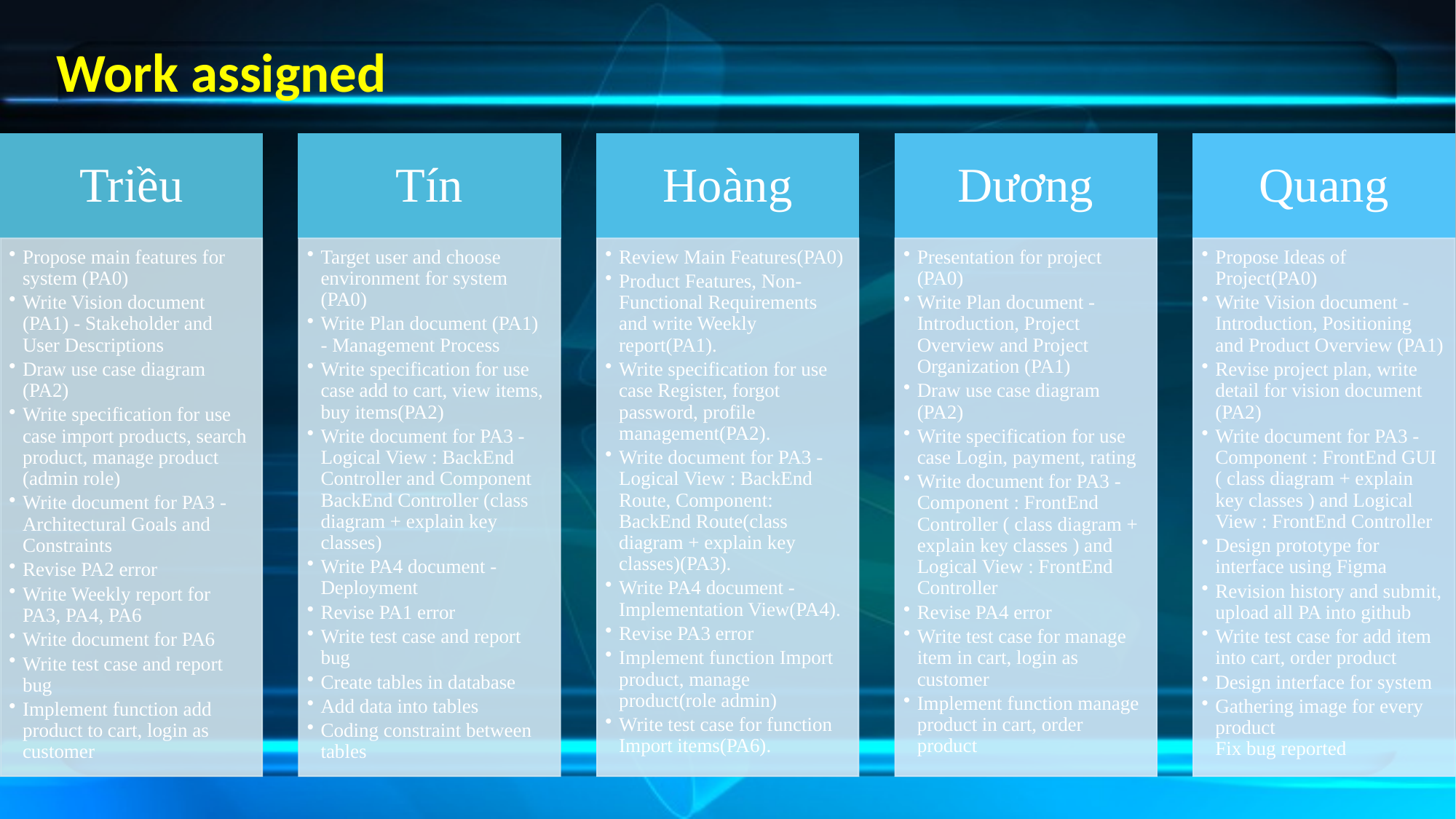

# Work assigned
Triều
Propose main features for system (PA0)
Write Vision document (PA1) - Stakeholder and User Descriptions
Draw use case diagram (PA2)
Write specification for use case import products, search product, manage product (admin role)
Write document for PA3 - Architectural Goals and Constraints
Revise PA2 error
Write Weekly report for PA3, PA4, PA6
Write document for PA6
Write test case and report bug
Implement function add product to cart, login as customer
Tín
Target user and choose environment for system (PA0)
Write Plan document (PA1) - Management Process
Write specification for use case add to cart, view items, buy items(PA2)
Write document for PA3 - Logical View : BackEnd Controller and Component BackEnd Controller (class diagram + explain key classes)
Write PA4 document - Deployment
Revise PA1 error
Write test case and report bug
Create tables in database
Add data into tables
Coding constraint between tables
Hoàng
Review Main Features(PA0)
Product Features, Non-Functional Requirements and write Weekly report(PA1).
Write specification for use case Register, forgot password, profile management(PA2).
Write document for PA3 - Logical View : BackEnd Route, Component: BackEnd Route(class diagram + explain key classes)(PA3).
Write PA4 document - Implementation View(PA4).
Revise PA3 error
Implement function Import product, manage product(role admin)
Write test case for function Import items(PA6).
Dương
Presentation for project (PA0)
Write Plan document - Introduction, Project Overview and Project Organization (PA1)
Draw use case diagram (PA2)
Write specification for use case Login, payment, rating
Write document for PA3 - Component : FrontEnd Controller ( class diagram + explain key classes ) and Logical View : FrontEnd Controller
Revise PA4 error
Write test case for manage item in cart, login as customer
Implement function manage product in cart, order product
Quang
Propose Ideas of Project(PA0)
Write Vision document - Introduction, Positioning and Product Overview (PA1)
Revise project plan, write detail for vision document (PA2)
Write document for PA3 - Component : FrontEnd GUI ( class diagram + explain key classes ) and Logical View : FrontEnd Controller
Design prototype for interface using Figma
Revision history and submit, upload all PA into github
Write test case for add item into cart, order product
Design interface for system
Gathering image for every product
Fix bug reported